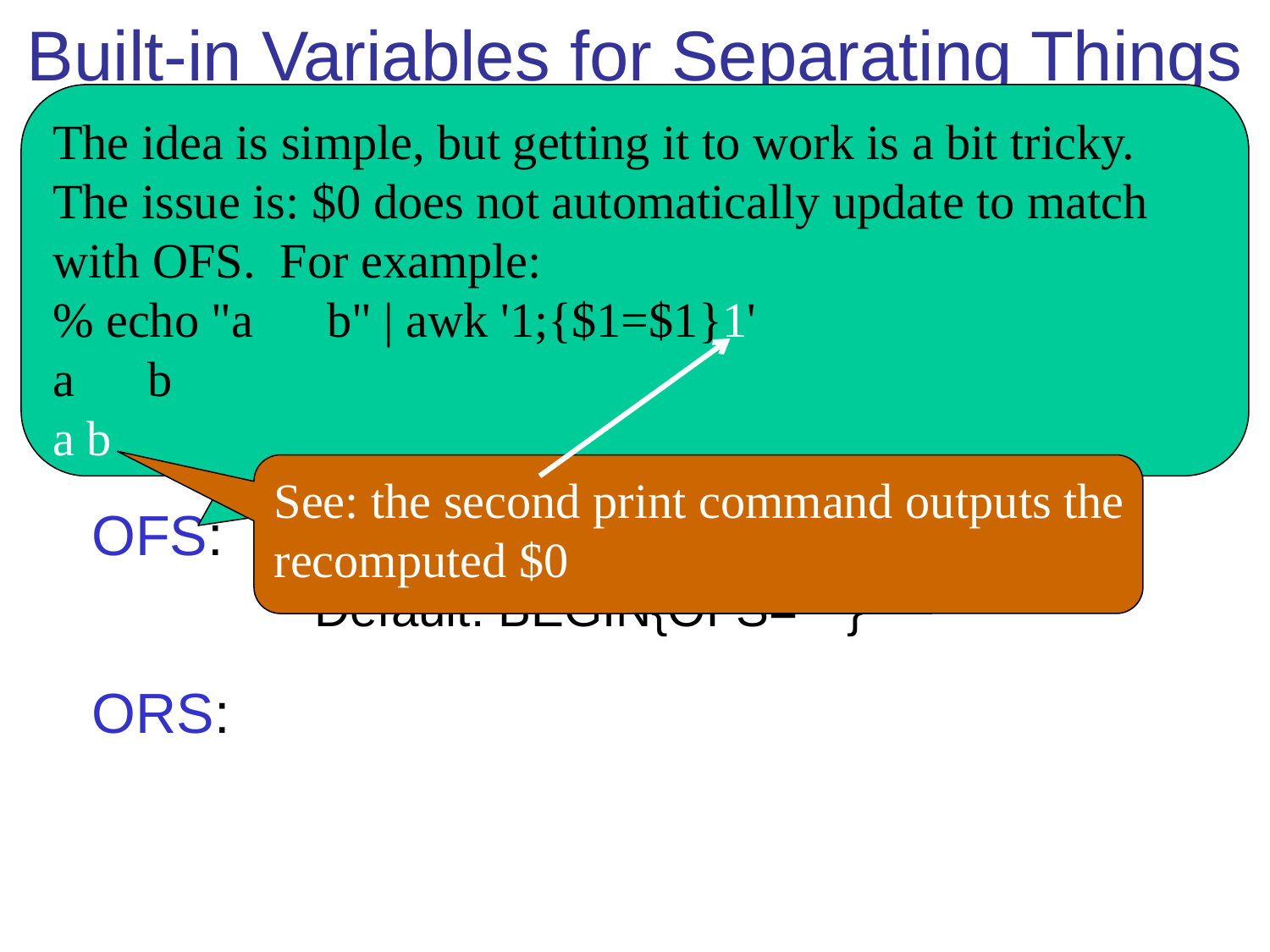

Built-in Variables for Separating Things
The idea is simple, but getting it to work is a bit tricky.
The issue is: $0 does not automatically update to match with OFS.  For example:
% echo "a      b" | awk '1;{$1=$1}1'
a      b
a b

	  FS: 	Input Field Separator
			Default: BEGIN{FS="[ \t]+"}

	  RS: 	Input Record Separator
			Default: BEGIN{RS = "\n"}

	  OFS: 	Output Field Separator
			Default: BEGIN{OFS=" "}

	  ORS: 	Output Record Separator
			Default: BEGIN{ORS="\n"}

See: the second print command outputs the recomputed $0